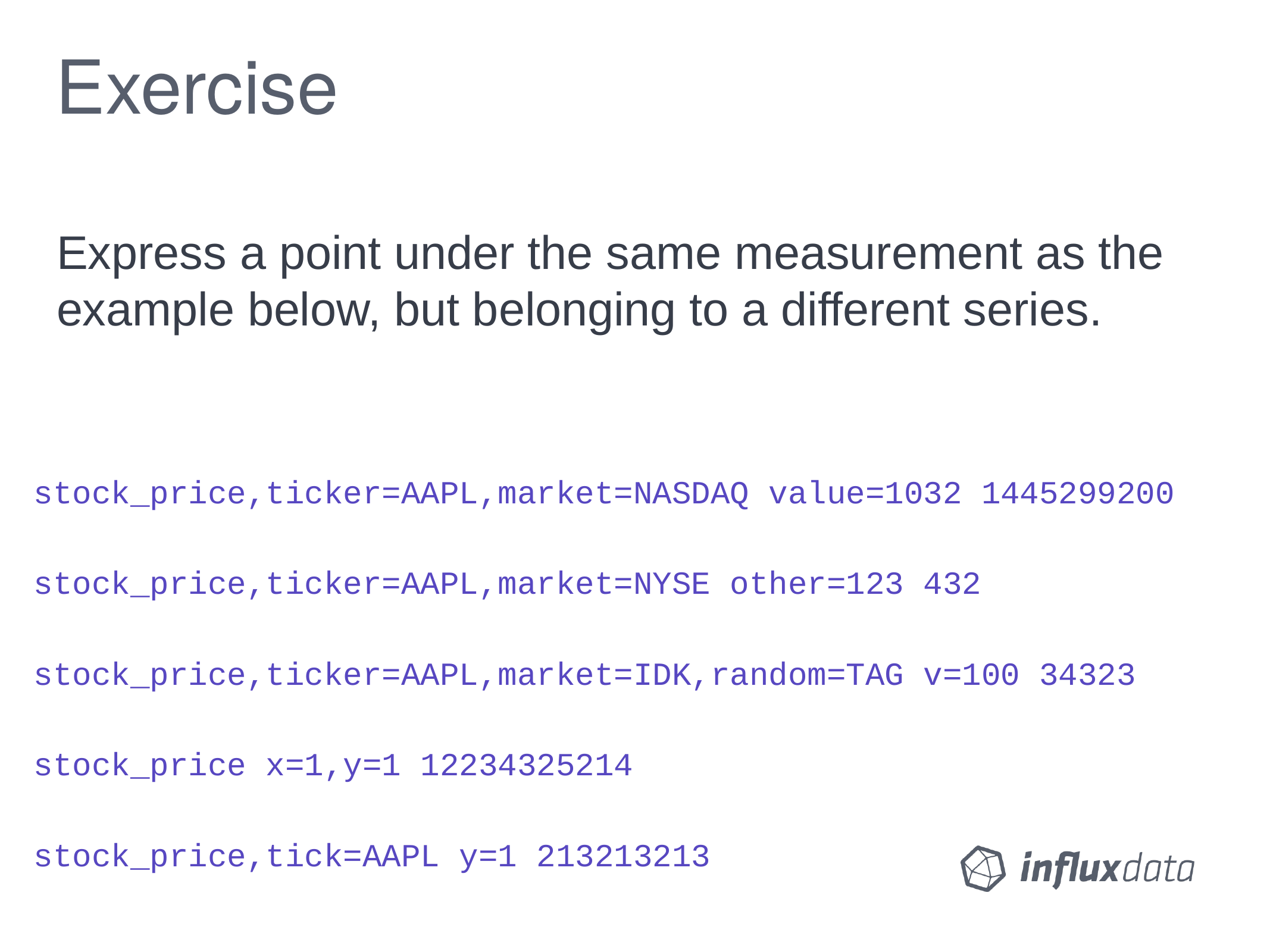

# Exercise
Express a point under the same measurement as the example below, but belonging to a different series.
stock_price,ticker=AAPL,market=NASDAQ value=1032 1445299200
stock_price,ticker=AAPL,market=NYSE other=123 432
stock_price,ticker=AAPL,market=IDK,random=TAG v=100 34323
stock_price x=1,y=1 12234325214
stock_price,tick=AAPL y=1 213213213